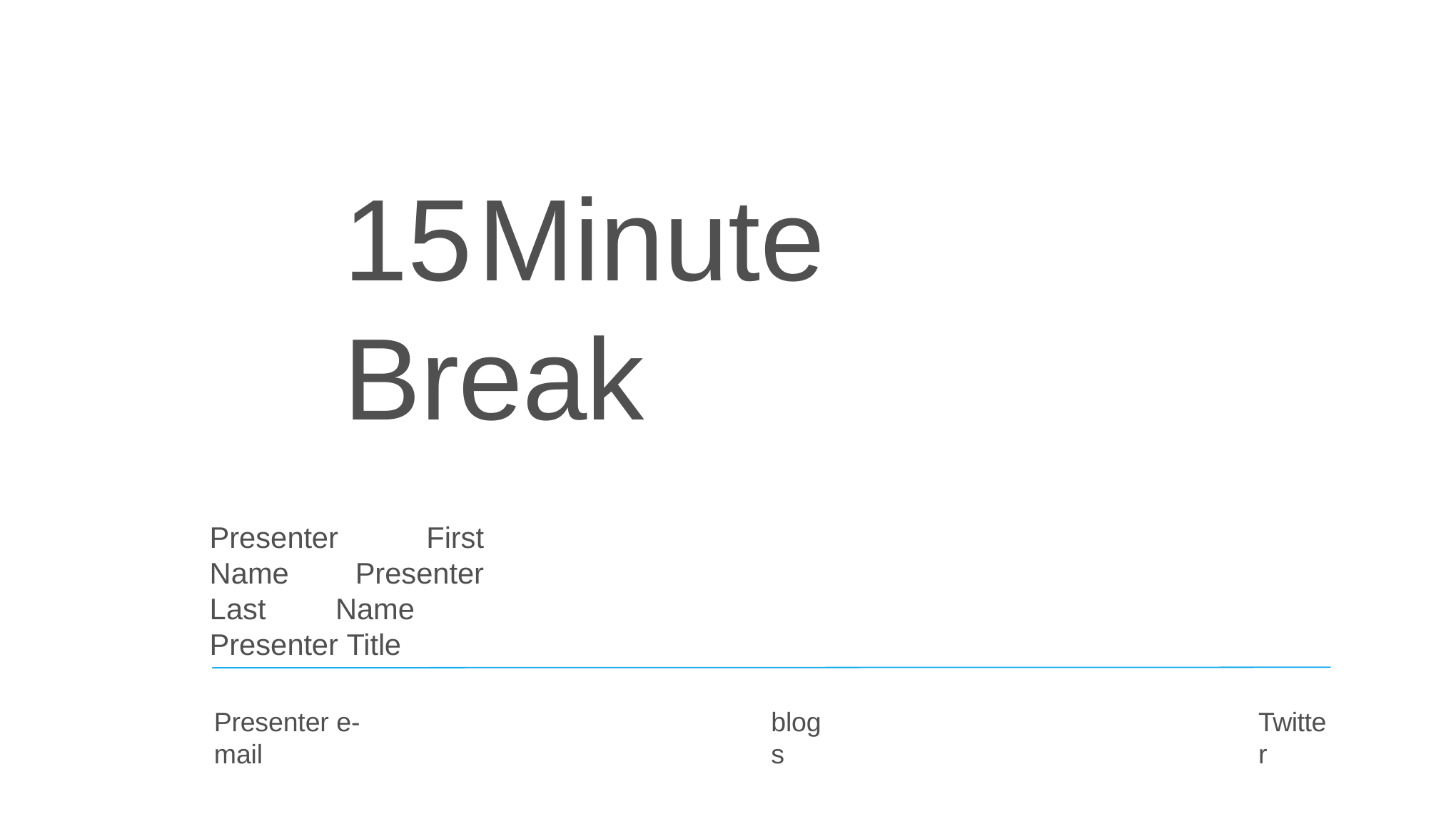

# 15	Minute Break
Presenter First Name  Presenter Last Name  Presenter Title

Presenter e-mail
blogs
Twitter